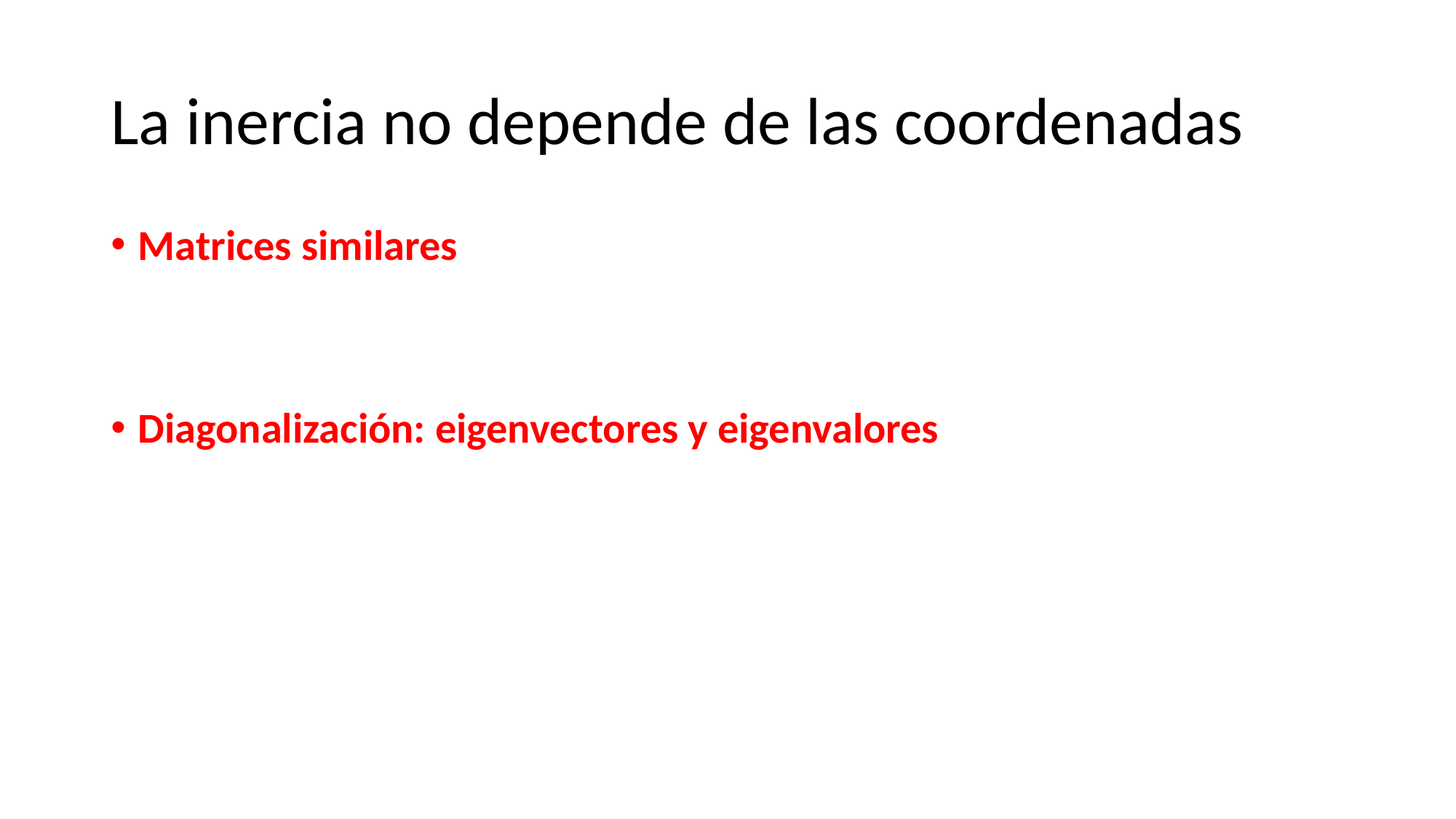

# La inercia no depende de las coordenadas
Matrices similares

Diagonalización: eigenvectores y eigenvalores